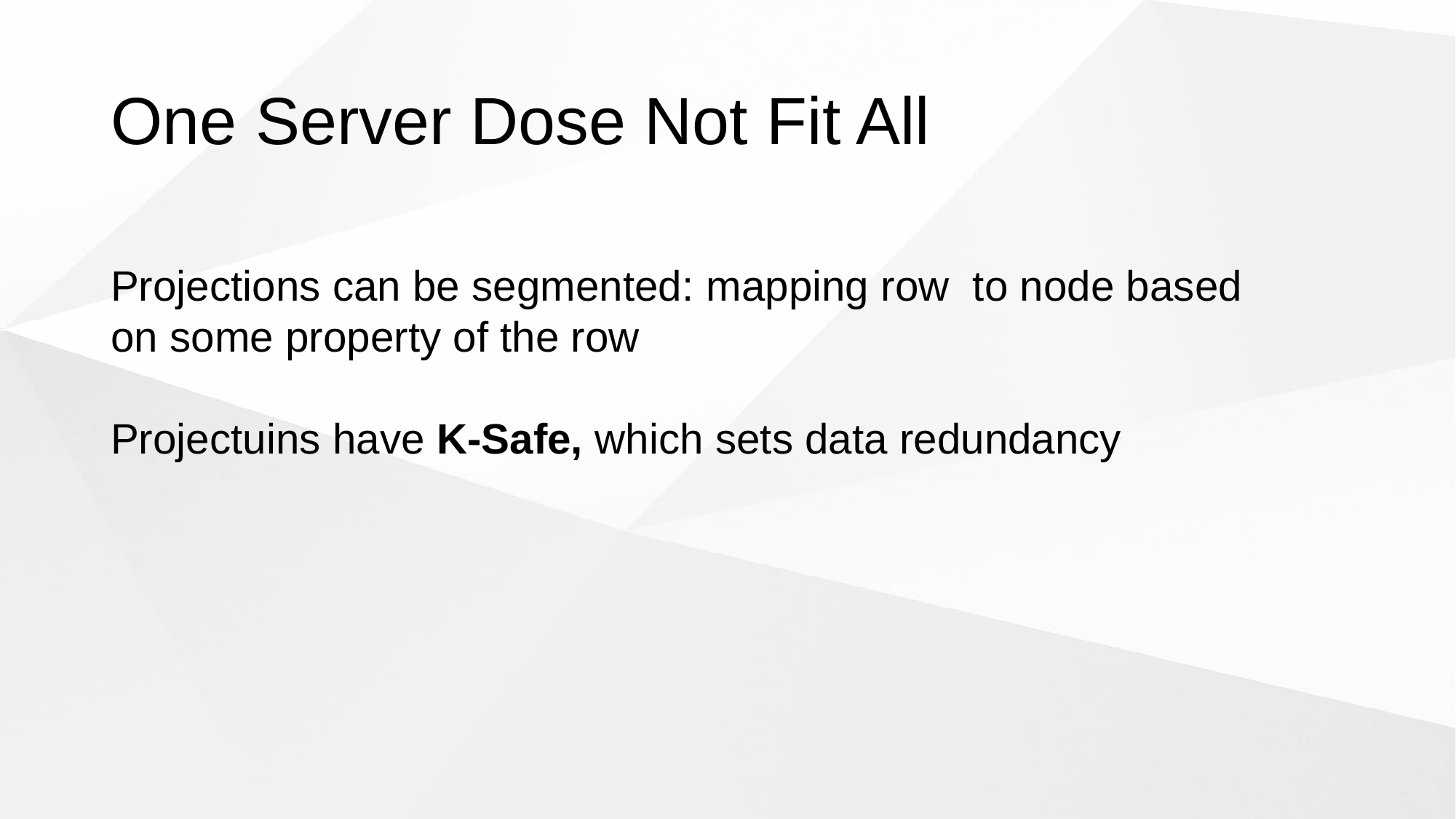

# One Server Dose Not Fit All
Projections can be segmented: mapping row  to node based on some property of the row

Projectuins have K-Safe, which sets data redundancy